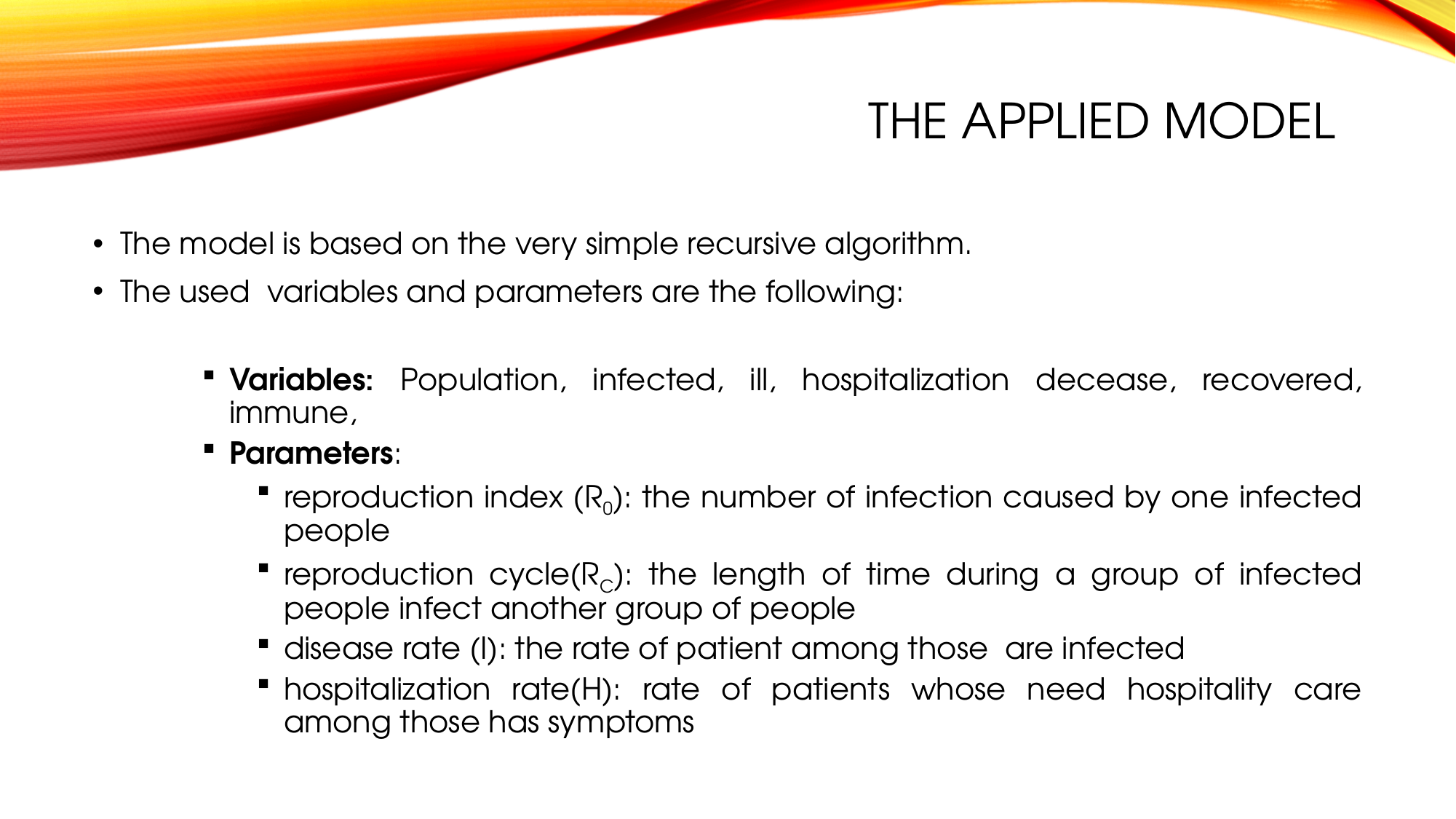

# The applied Model
The model is based on the very simple recursive algorithm.
The used  variables and parameters are the following:

Variables: Population, infected, ill, hospitalization decease, recovered, immune,
Parameters:
reproduction index (R0): the number of infection caused by one infected people
reproduction cycle(RC): the length of time during a group of infected people infect another group of people
disease rate (I): the rate of patient among those  are infected
hospitalization rate(H): rate of patients whose need hospitality care among those has symptoms